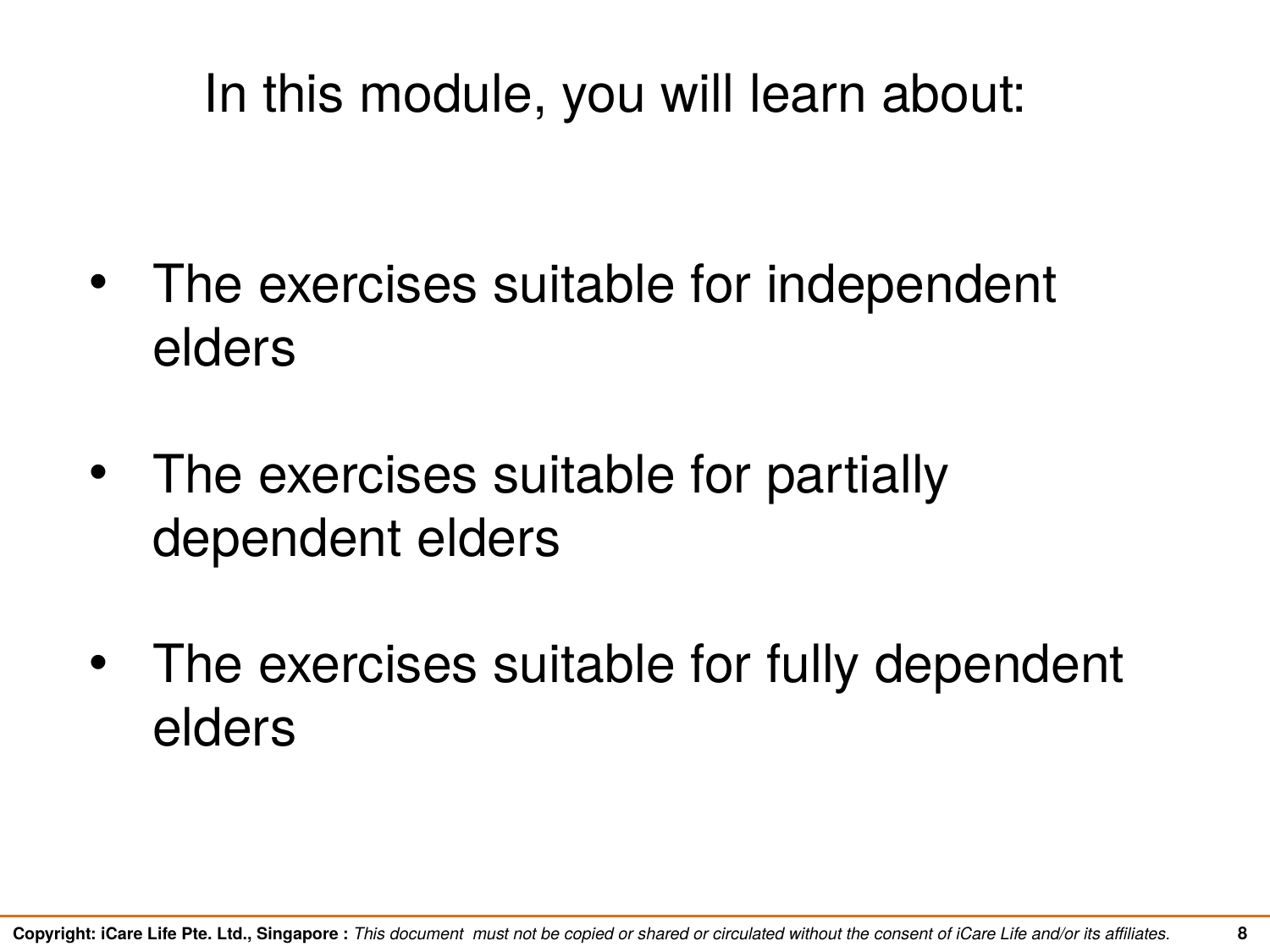

In this module, you will learn about:
The exercises suitable for independent elders

The exercises suitable for partially dependent elders

The exercises suitable for fully dependent elders
8
Copyright: iCare Life Pte. Ltd., Singapore : This document  must not be copied or shared or circulated without the consent of iCare Life and/or its affiliates.